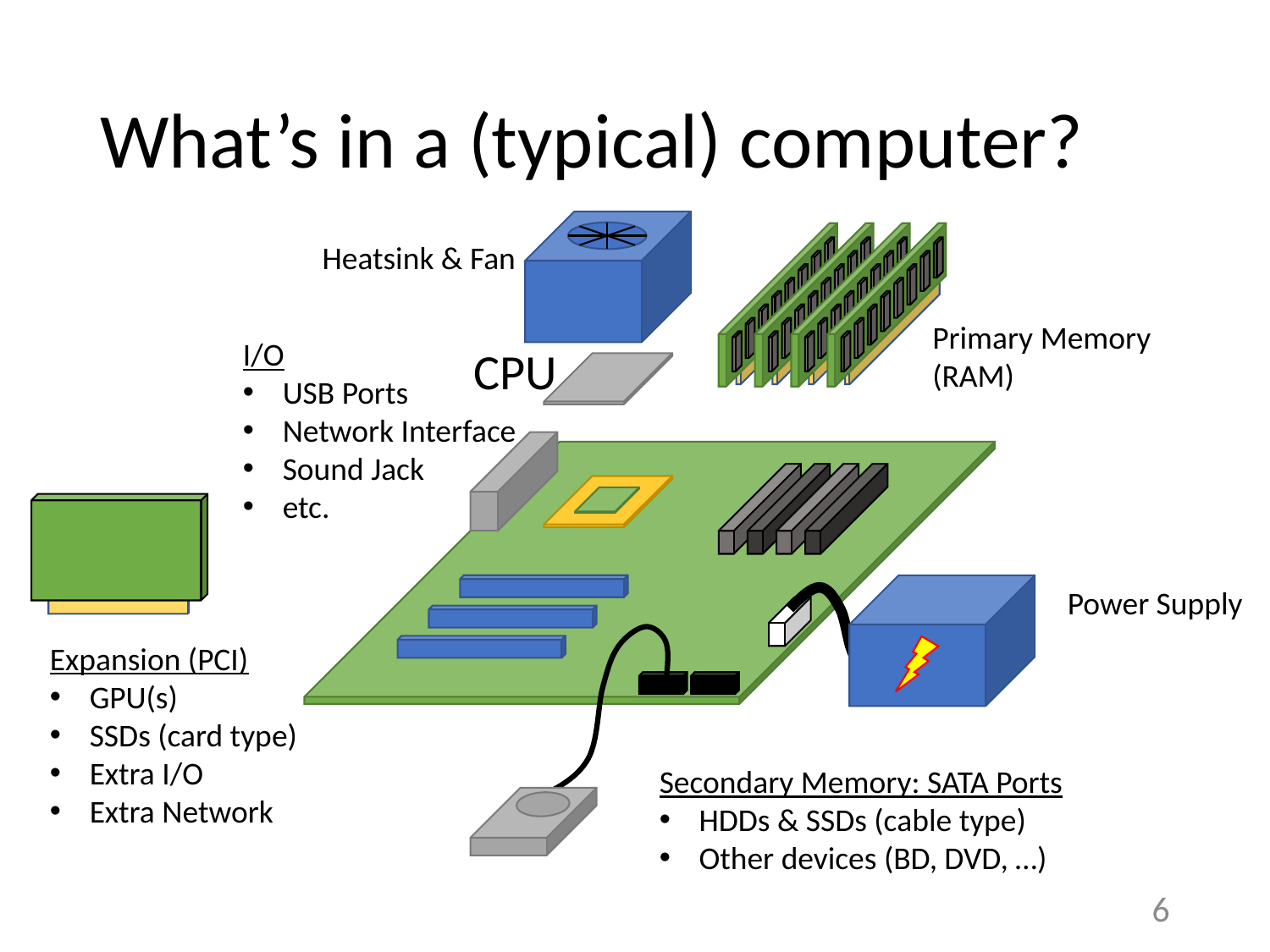

# What’s in a (typical) computer?

Heatsink & Fan
Primary Memory
(RAM)
I/O
USB Ports
Network Interface
Sound Jack
etc.
CPU

Power Supply

Expansion (PCI)
GPU(s)
SSDs (card type)
Extra I/O
Extra Network

Secondary Memory: SATA Ports
HDDs & SSDs (cable type)
Other devices (BD, DVD, …)

6